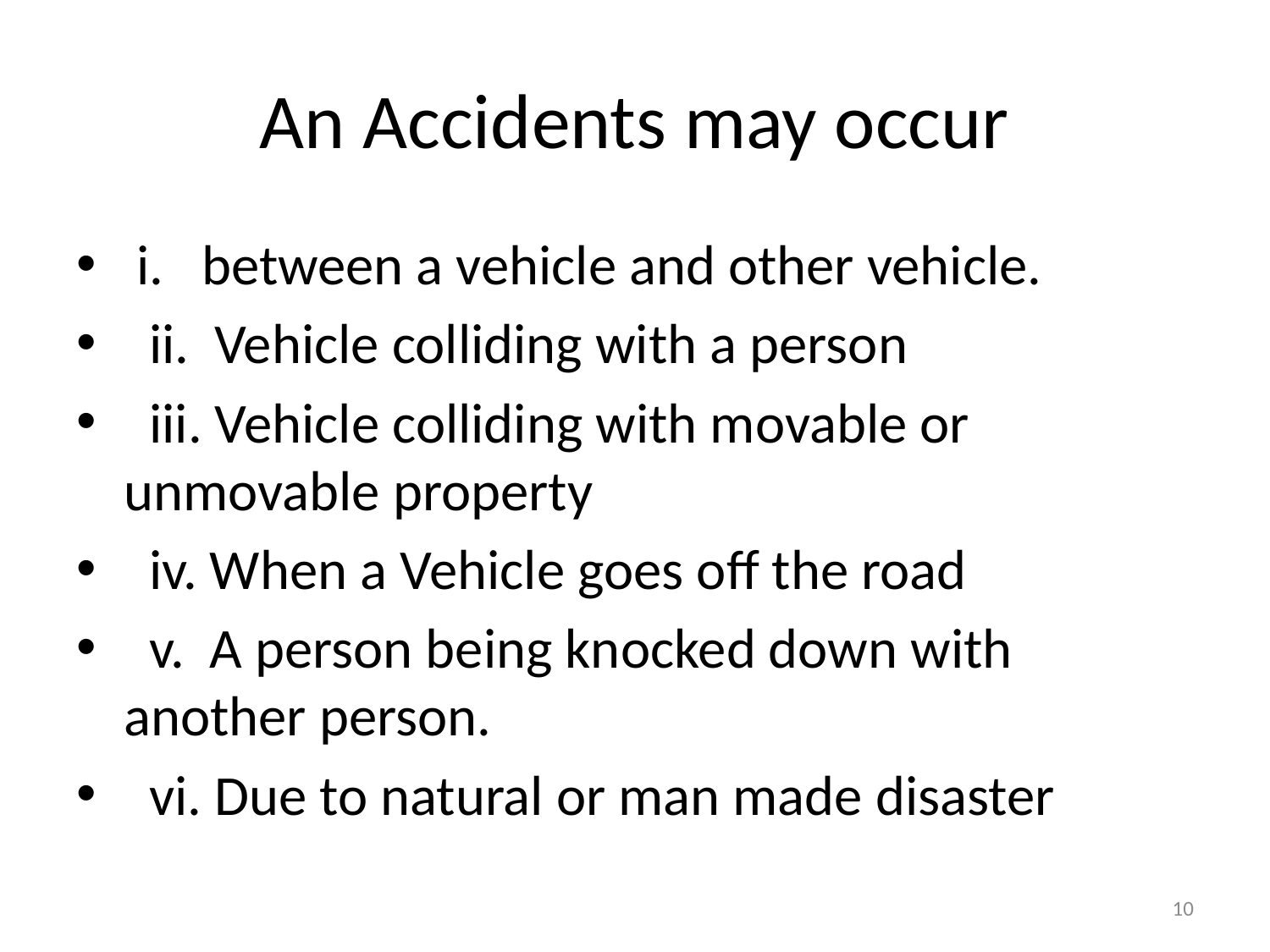

# An Accidents may occur
 i.   between a vehicle and other vehicle.
  ii.  Vehicle colliding with a person
  iii. Vehicle colliding with movable or unmovable property
  iv. When a Vehicle goes off the road
  v.  A person being knocked down with another person.
  vi. Due to natural or man made disaster
10